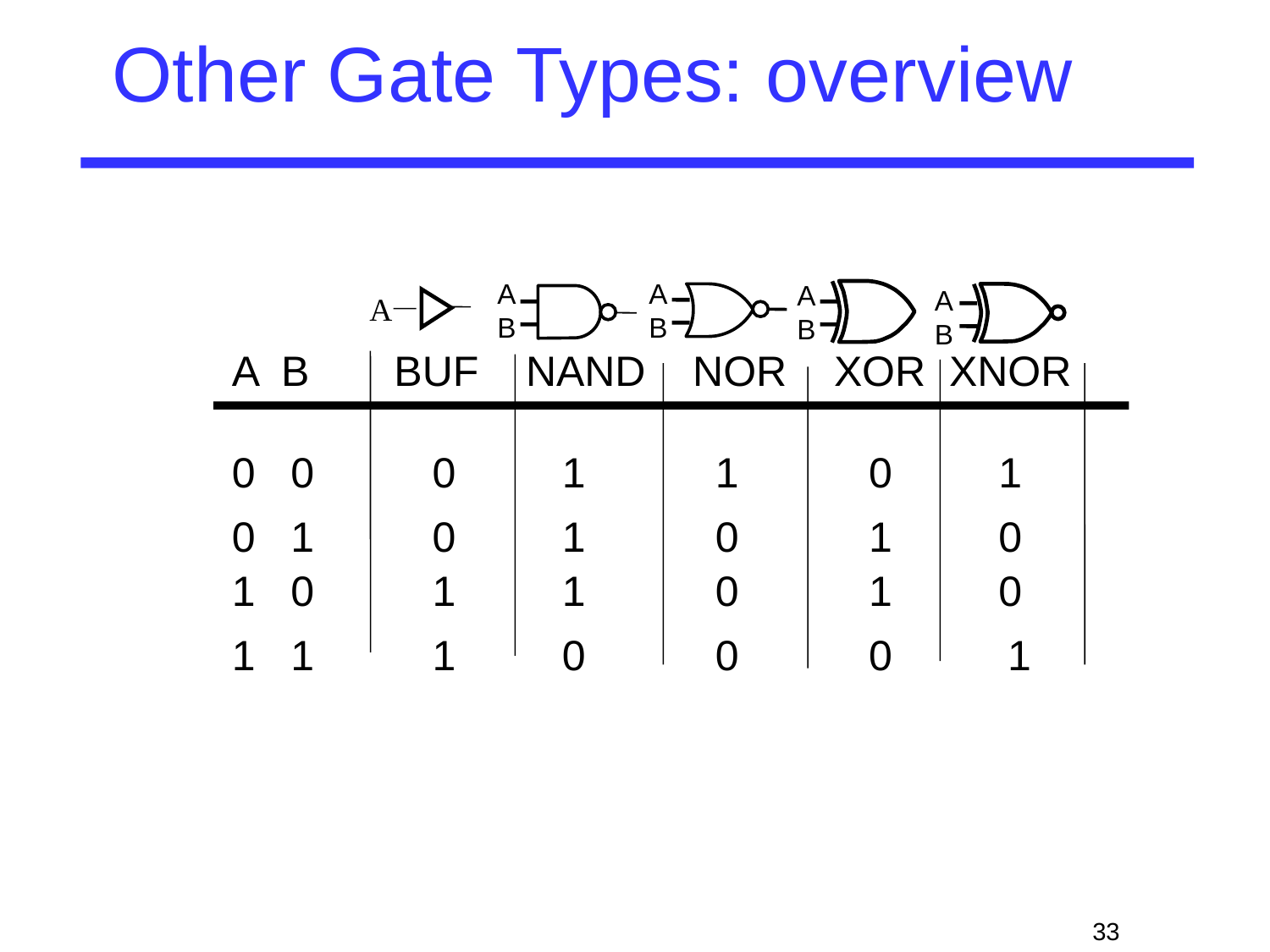

# Other Gate Types: overview
A
B
A
B
A
B
A
B

A

A  B	   BUF    NAND    NOR    XOR  XNOR

0   0          0         1           1           0         1
0   1          0         1           0           1         0
1   0          1         1           0           1         0
1   1          1         0           0           0        1